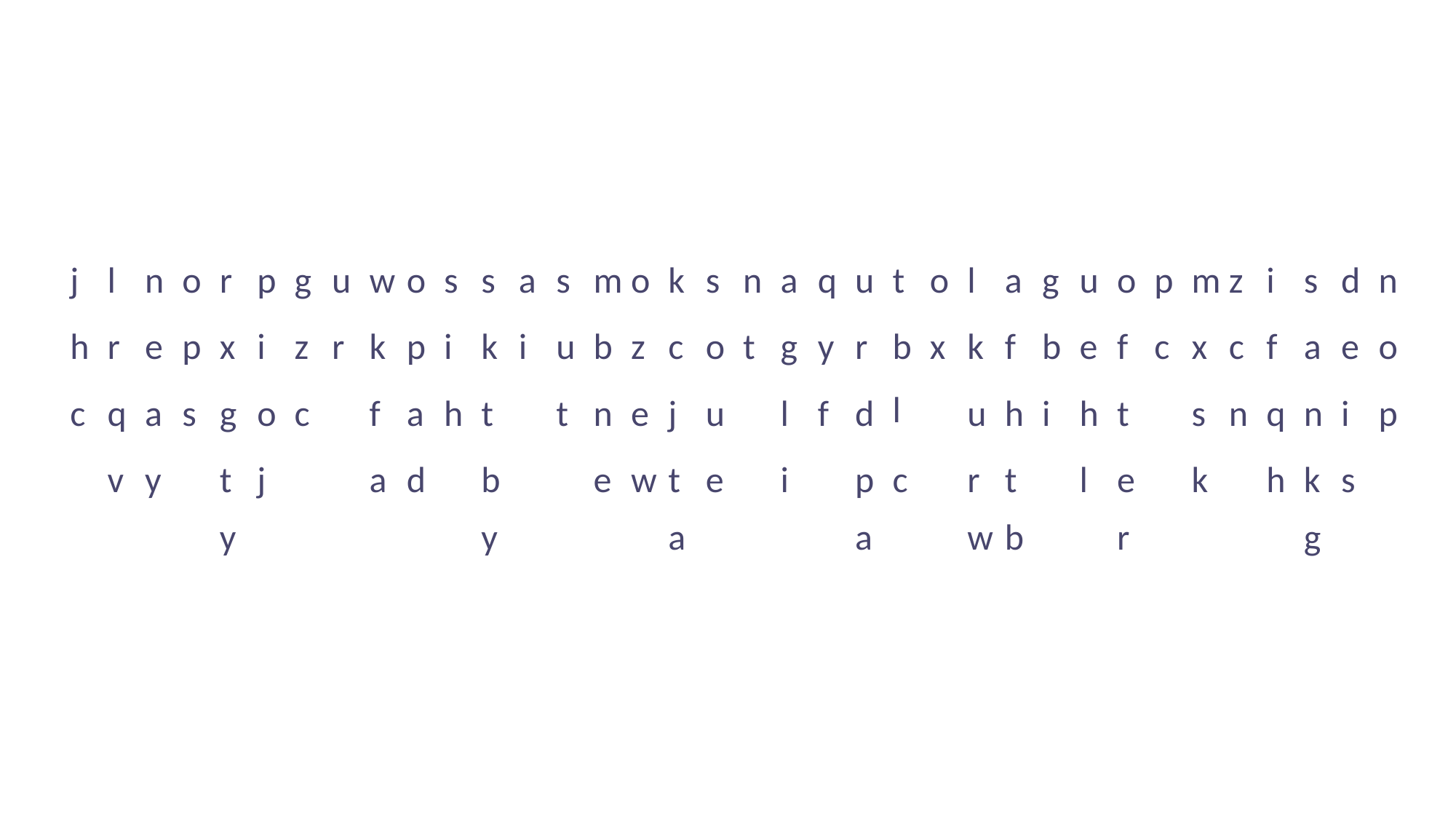

u
r
a
i
n
t
o
x
p
c
l
r
q
v
n
e
a
y
p
i
o
j
w
k
f
a
o
p
a
d
m
b
n
e
o
z
e
w
s
o
u
e
a
g
l
i
t
b
l
c
u
e
h
l
m
x
s
k
i
f
q
h
d
e
i
s
r
x
g
t
y
s
k
t
b
y
k
c
j
t
a
u
r
d
p
a
l
k
u
r
w
a
f
h
t
b
o
f
t
e
r
s
a
n
k
g
j
h
c
o
p
s
g
z
c
s
i
h
s
u
t
q
y
f
g
b
i
z
c
n
n
o
p